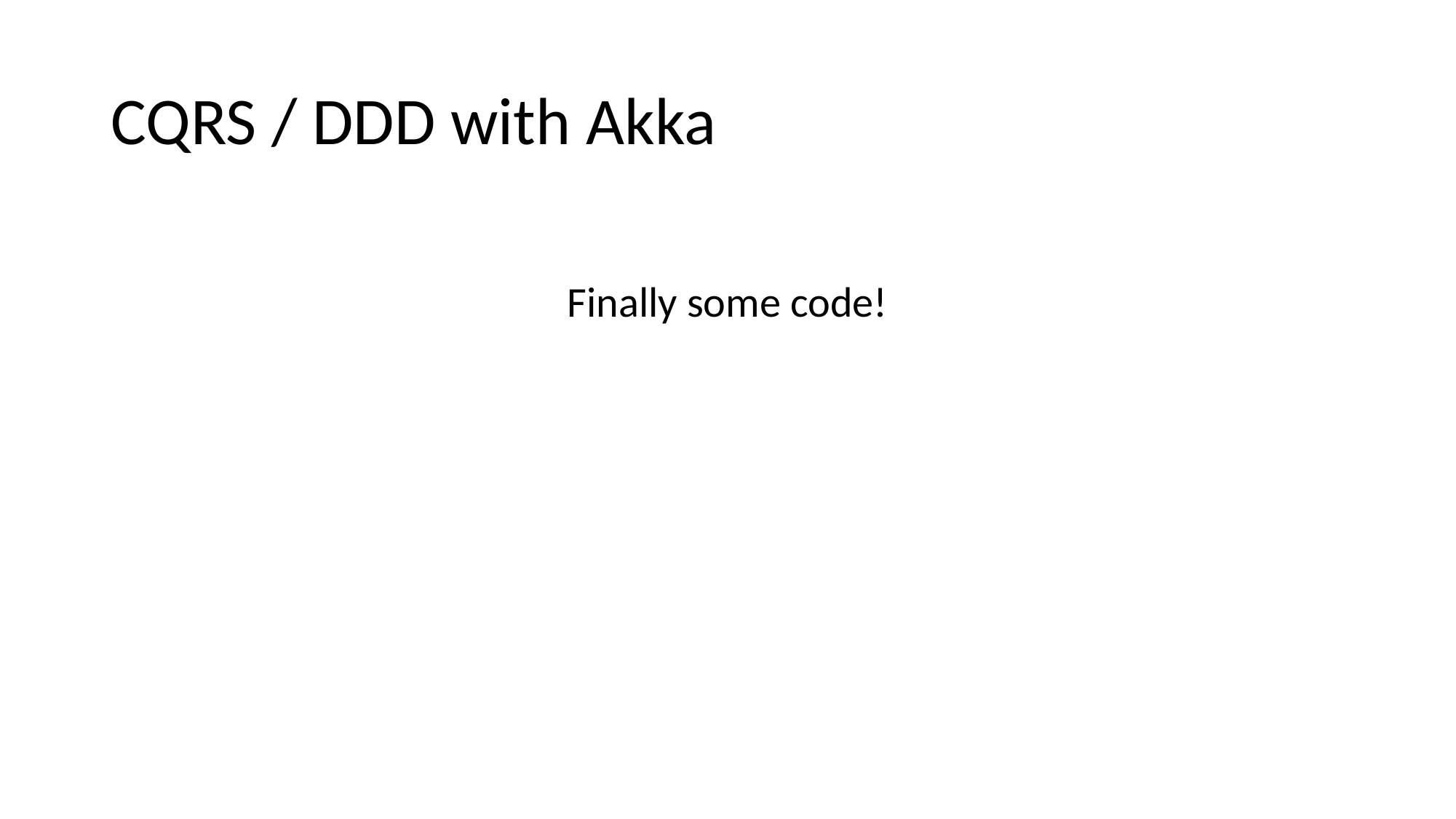

# CQRS / DDD with Akka
Finally some code!